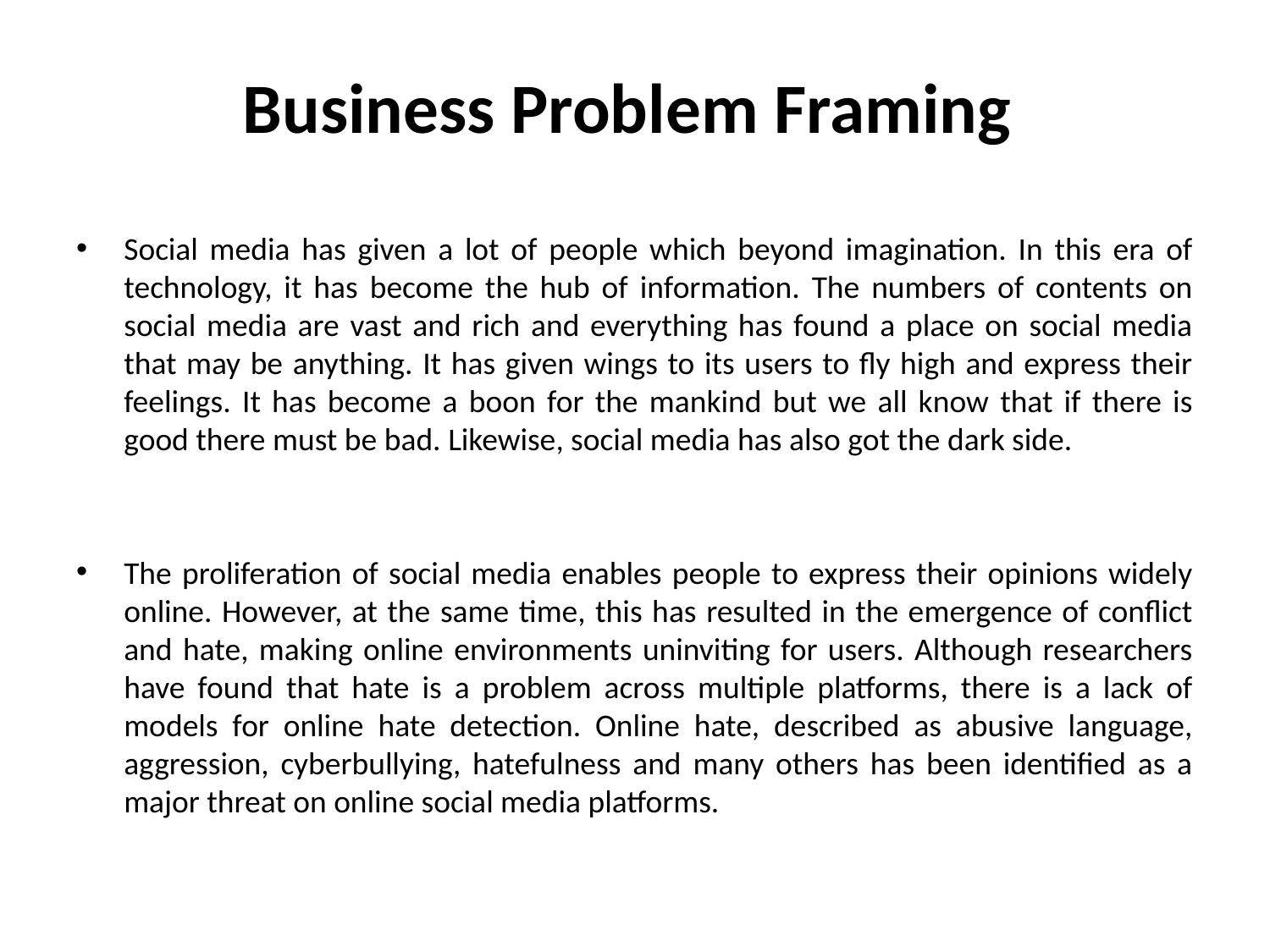

# Business Problem Framing
Social media has given a lot of people which beyond imagination. In this era of technology, it has become the hub of information. The numbers of contents on social media are vast and rich and everything has found a place on social media that may be anything. It has given wings to its users to fly high and express their feelings. It has become a boon for the mankind but we all know that if there is good there must be bad. Likewise, social media has also got the dark side.

The proliferation of social media enables people to express their opinions widely online. However, at the same time, this has resulted in the emergence of conflict and hate, making online environments uninviting for users. Although researchers have found that hate is a problem across multiple platforms, there is a lack of models for online hate detection. Online hate, described as abusive language, aggression, cyberbullying, hatefulness and many others has been identified as a major threat on online social media platforms.